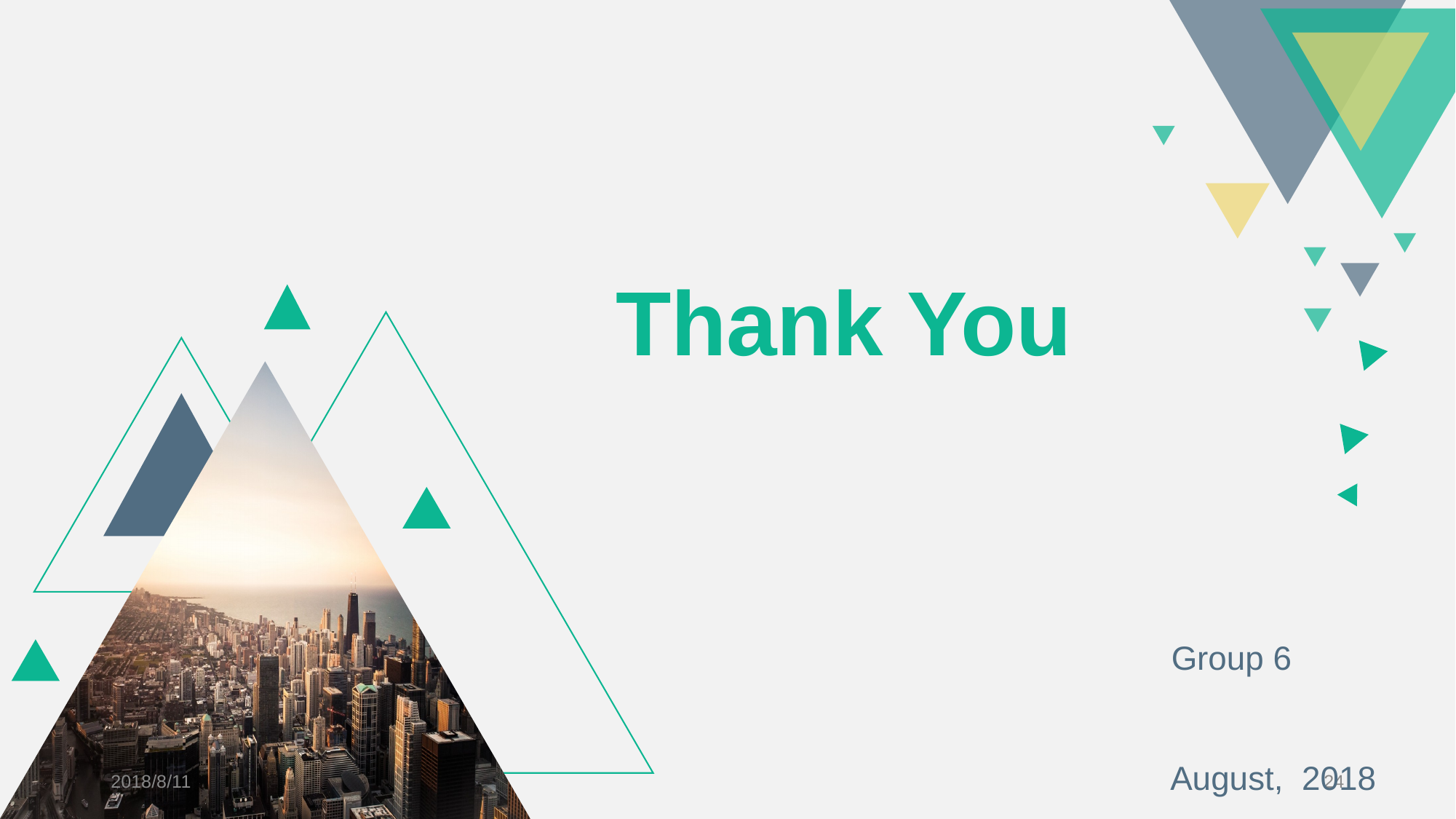

Thank You

Group 6
August,  2018
2018/8/11

24